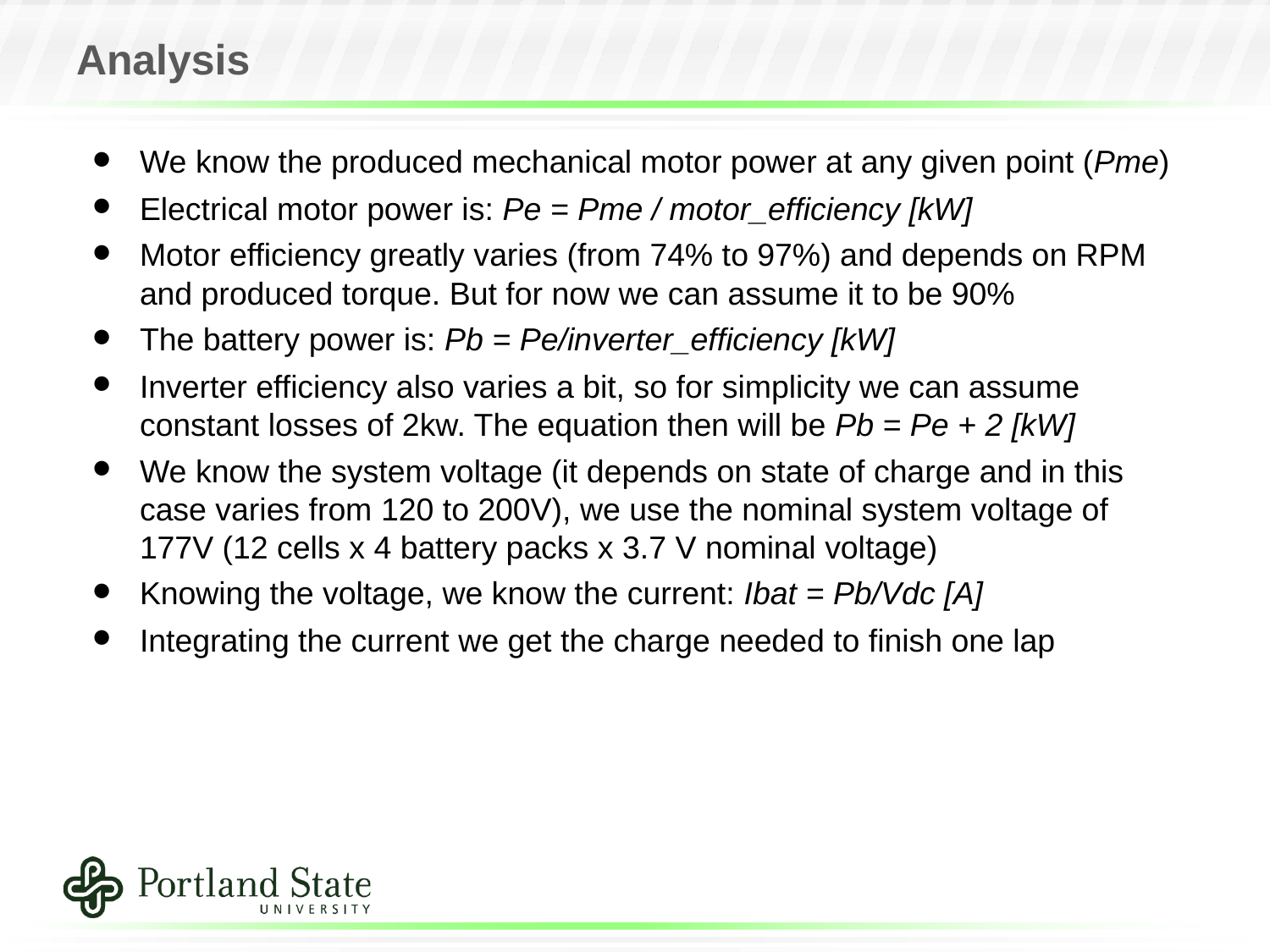

# Analysis
We know the produced mechanical motor power at any given point (Pme)
Electrical motor power is: Pe = Pme / motor_efficiency [kW]
Motor efficiency greatly varies (from 74% to 97%) and depends on RPM and produced torque. But for now we can assume it to be 90%
The battery power is: Pb = Pe/inverter_efficiency [kW]
Inverter efficiency also varies a bit, so for simplicity we can assume constant losses of 2kw. The equation then will be Pb = Pe + 2 [kW]
We know the system voltage (it depends on state of charge and in this case varies from 120 to 200V), we use the nominal system voltage of 177V (12 cells x 4 battery packs x 3.7 V nominal voltage)
Knowing the voltage, we know the current: Ibat = Pb/Vdc [A]
Integrating the current we get the charge needed to finish one lap